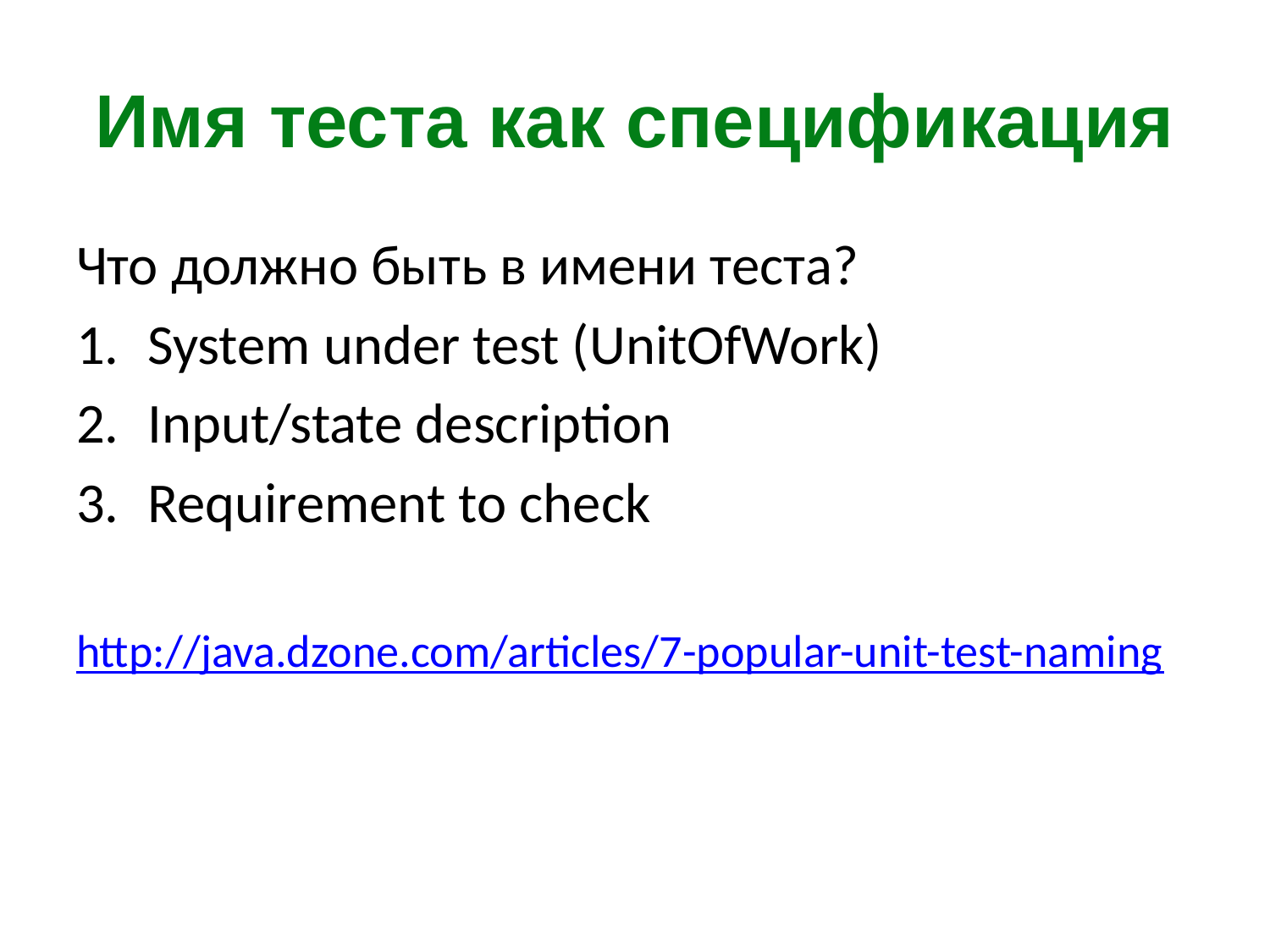

# Имя теста как спецификация
Что должно быть в имени теста?
System under test (UnitOfWork)
Input/state description
Requirement to check

http://java.dzone.com/articles/7-popular-unit-test-naming